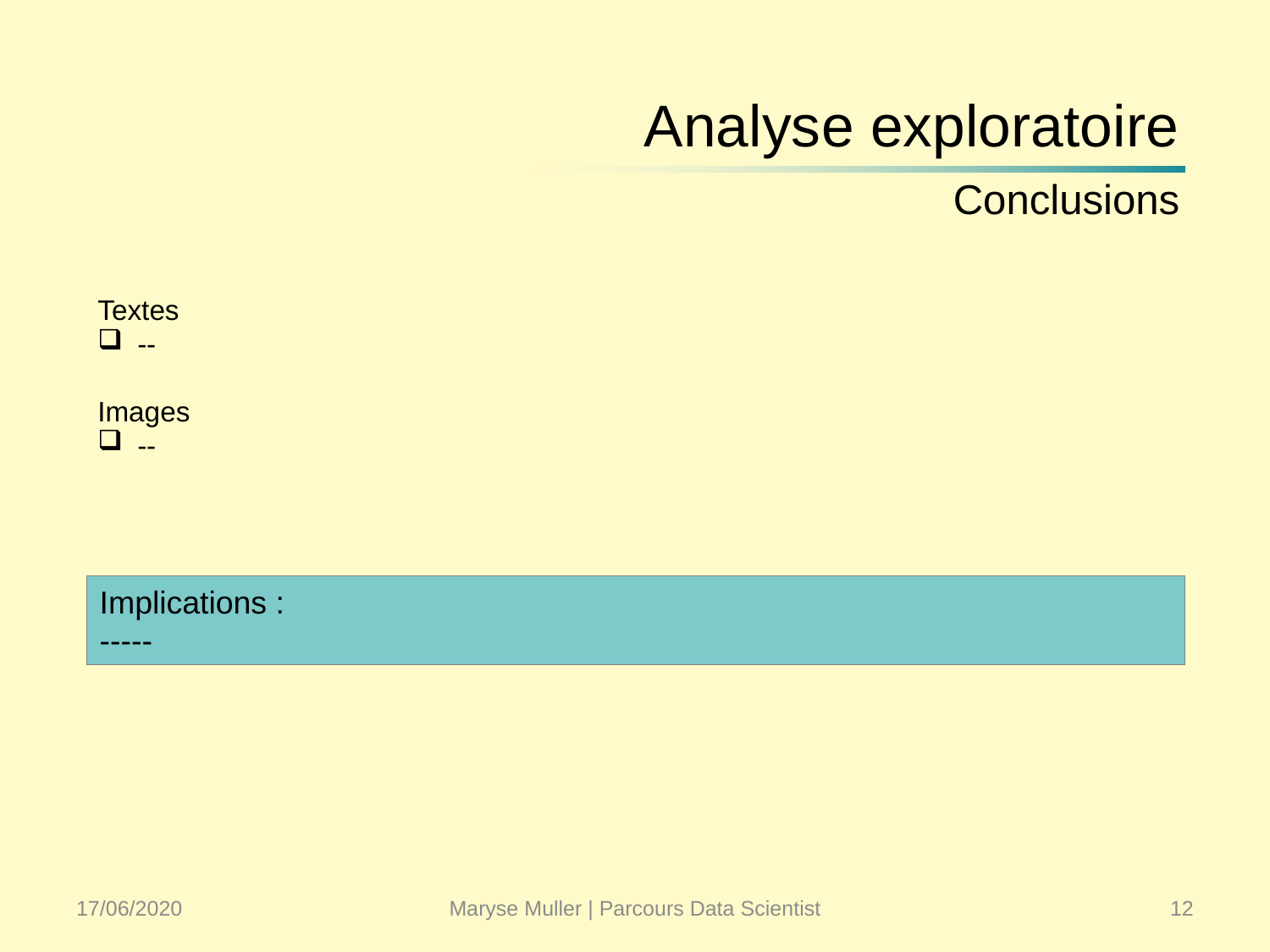

# Analyse exploratoire Conclusions

Textes
--

Images
--
Implications :
-----
17/06/2020
Maryse Muller | Parcours Data Scientist
12